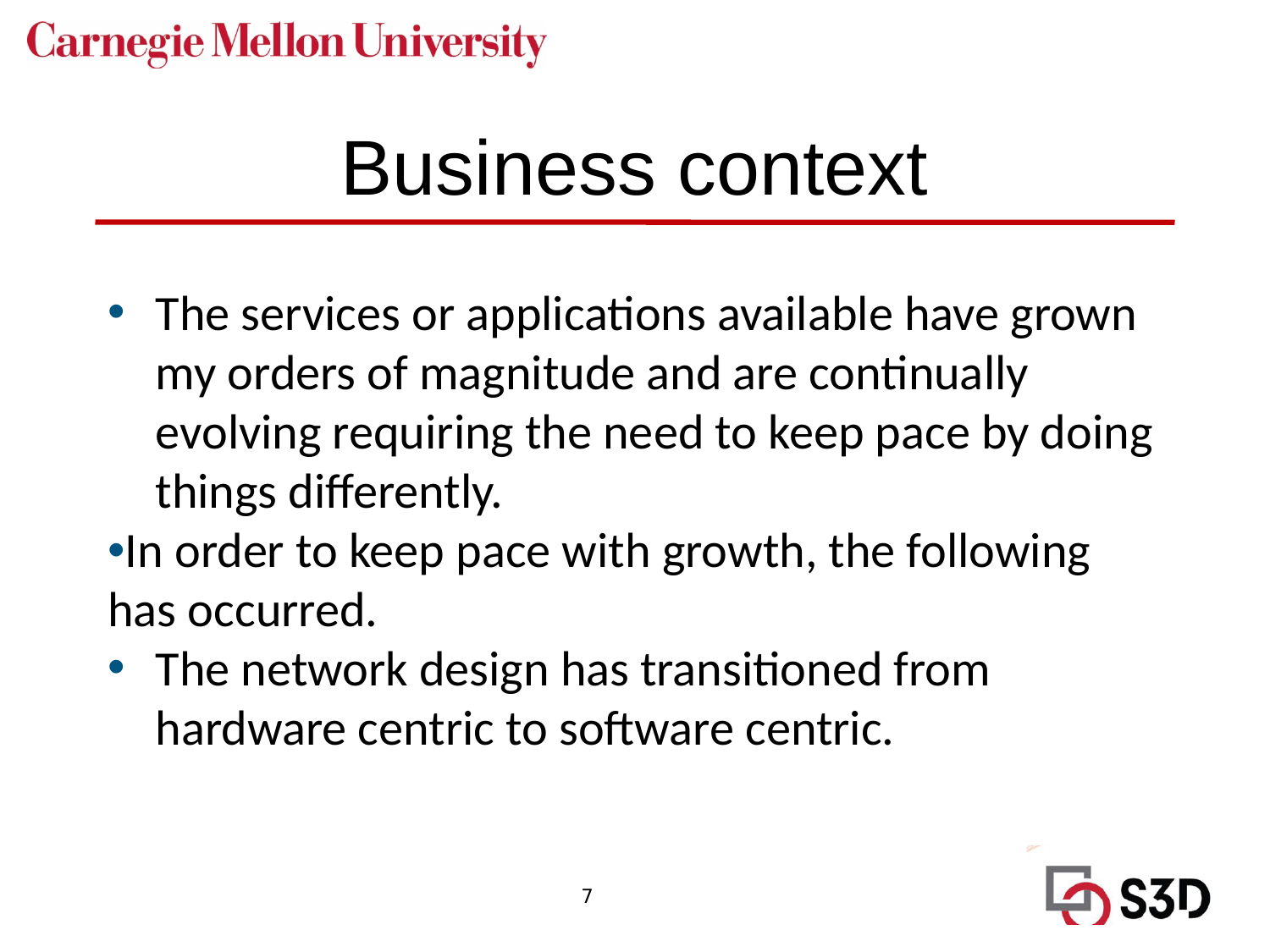

# Business context
The services or applications available have grown my orders of magnitude and are continually evolving requiring the need to keep pace by doing things differently.
In order to keep pace with growth, the following has occurred.
The network design has transitioned from hardware centric to software centric.